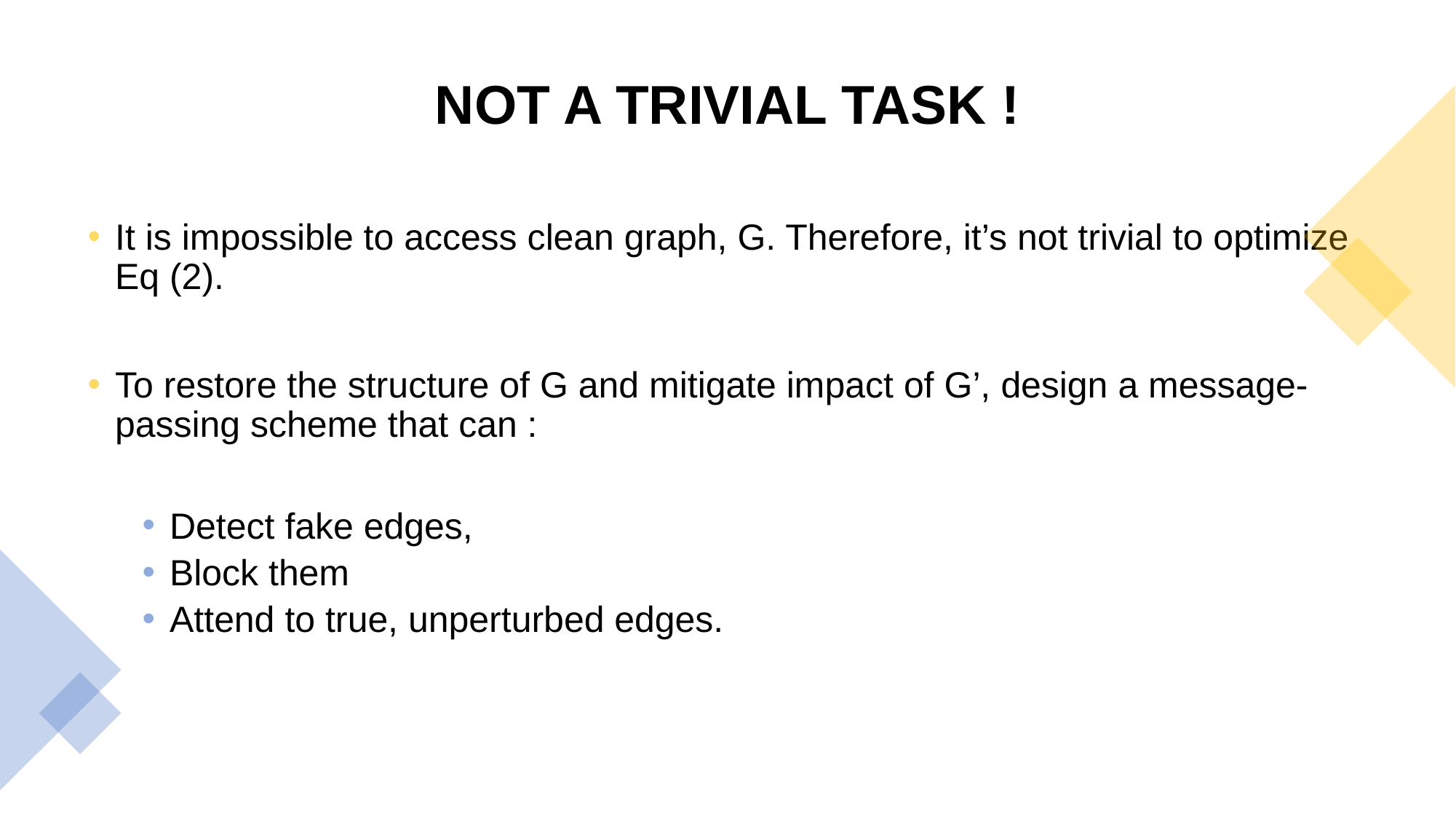

# NOT A TRIVIAL TASK !

It is impossible to access clean graph, G. Therefore, it’s not trivial to optimize Eq (2).

To restore the structure of G and mitigate impact of G’, design a message-passing scheme that can :

Detect fake edges,
Block them
Attend to true, unperturbed edges.

16